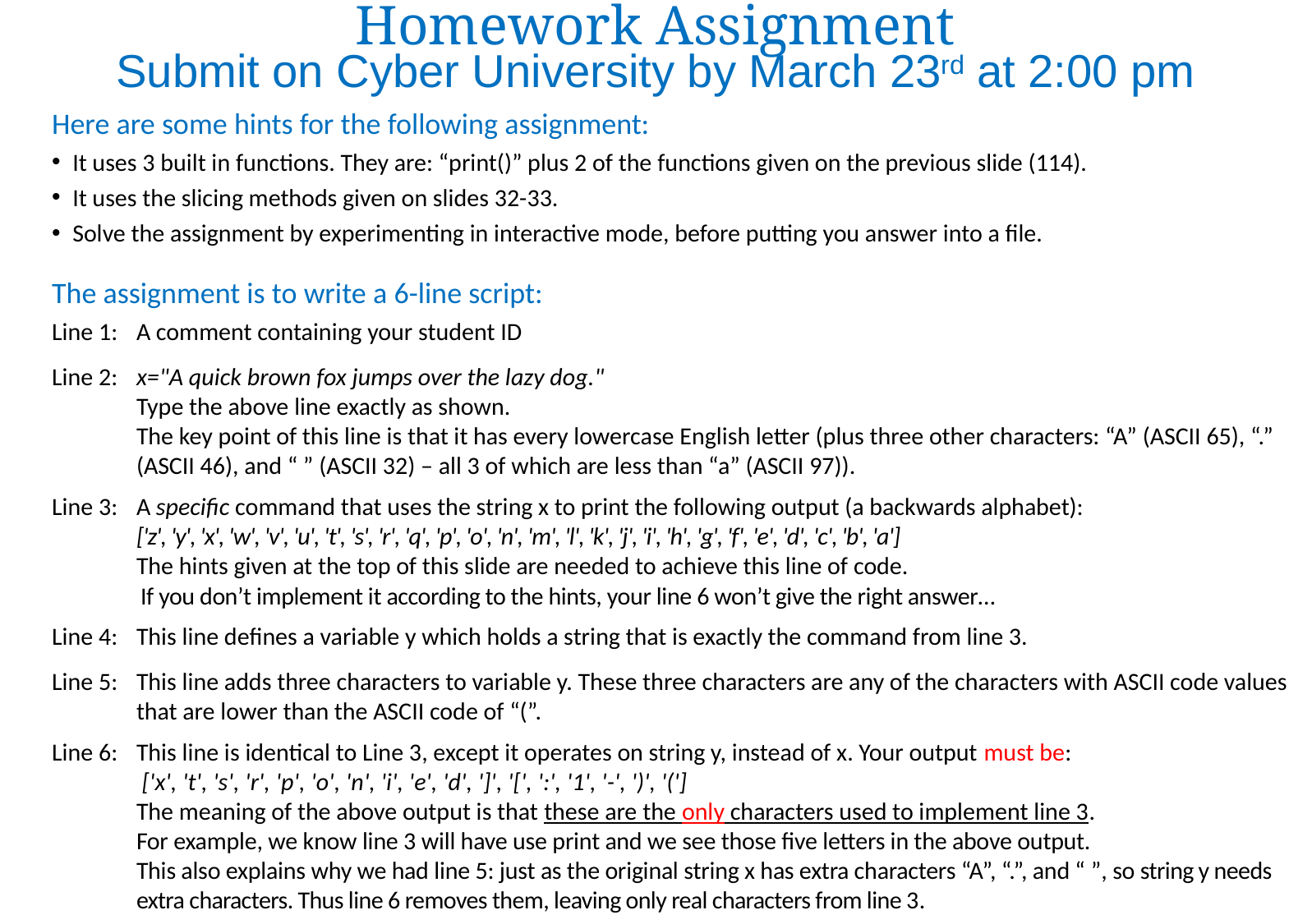

# Homework Assignment Submit on Cyber University by March 23rd at 2:00 pm

Here are some hints for the following assignment:
It uses 3 built in functions. They are: “print()” plus 2 of the functions given on the previous slide (114).
It uses the slicing methods given on slides 32-33.
Solve the assignment by experimenting in interactive mode, before putting you answer into a file.

The assignment is to write a 6-line script:
Line 1: 	A comment containing your student ID
Line 2: 	x="A quick brown fox jumps over the lazy dog."
Type the above line exactly as shown.
The key point of this line is that it has every lowercase English letter (plus three other characters: “A” (ASCII 65), “.” (ASCII 46), and “ ” (ASCII 32) – all 3 of which are less than “a” (ASCII 97)).
Line 3:	A specific command that uses the string x to print the following output (a backwards alphabet):
	['z', 'y', 'x', 'w', 'v', 'u', 't', 's', 'r', 'q', 'p', 'o', 'n', 'm', 'l', 'k', 'j', 'i', 'h', 'g', 'f', 'e', 'd', 'c', 'b', 'a']
	The hints given at the top of this slide are needed to achieve this line of code.
                If you don’t implement it according to the hints, your line 6 won’t give the right answer…
Line 4:	This line defines a variable y which holds a string that is exactly the command from line 3.
Line 5:	This line adds three characters to variable y. These three characters are any of the characters with ASCII code values that are lower than the ASCII code of “(”.
Line 6:	This line is identical to Line 3, except it operates on string y, instead of x. Your output must be:
	 ['x', 't', 's', 'r', 'p', 'o', 'n', 'i', 'e', 'd', ']', '[', ':', '1', '-', ')', '(']
	The meaning of the above output is that these are the only characters used to implement line 3.
	For example, we know line 3 will have use print and we see those five letters in the above output.
	This also explains why we had line 5: just as the original string x has extra characters “A”, “.”, and “ ”, so string y needs extra characters. Thus line 6 removes them, leaving only real characters from line 3.